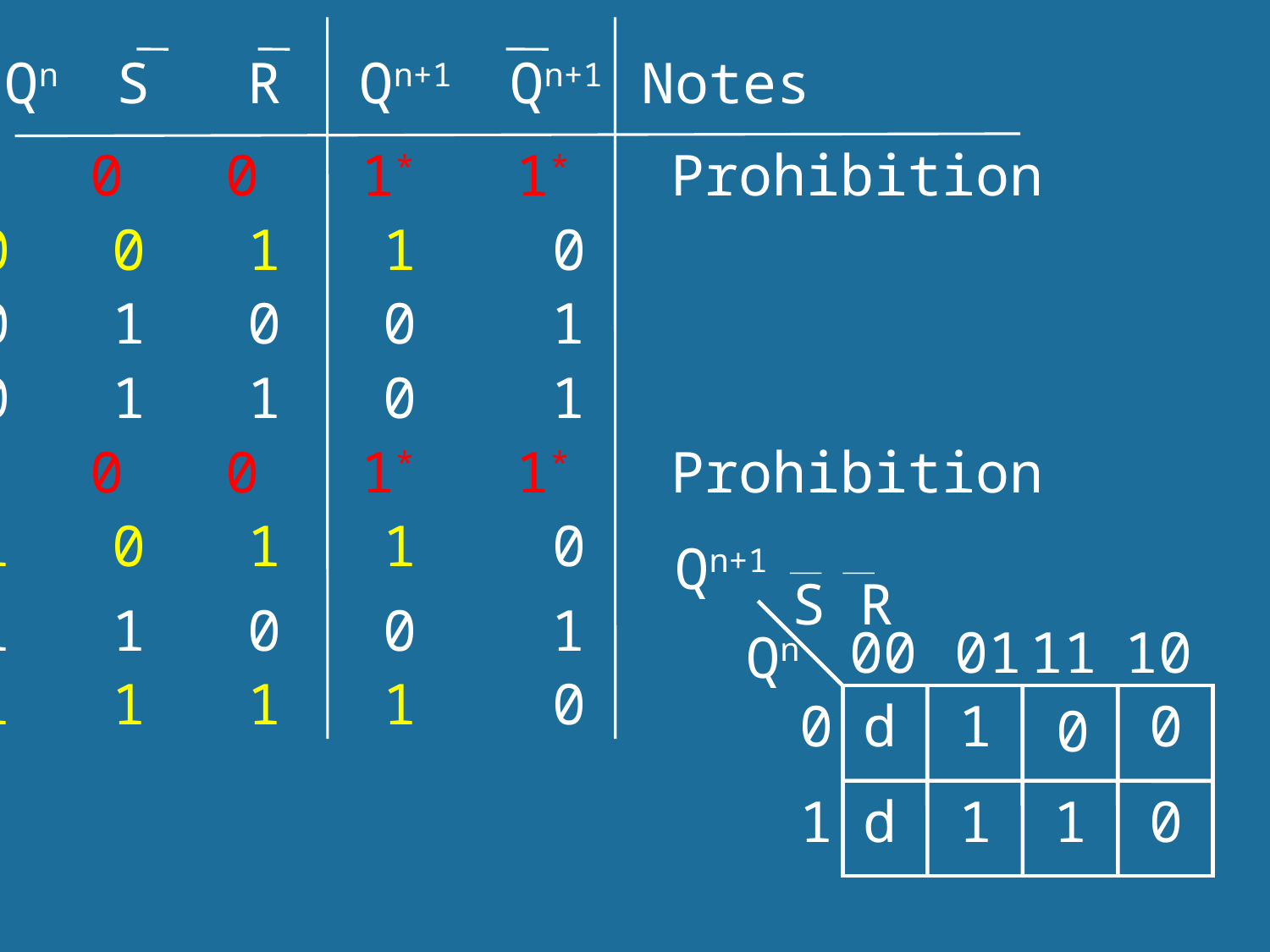

Qn   S     R    Qn+1   Qn+1  Notes

0   0   0   1*   1*   Prohibition
0   0   1   1    0
0   1   0   0    1
0   1   1   0    1
1   0   0   1*   1*   Prohibition
1   0   1   1    0
Qn+1
S R

00
 01
11
10
Qn
0

1

1   1   0   0    1
1   1   1   1    0
d
1
0
0
d
1
1
0